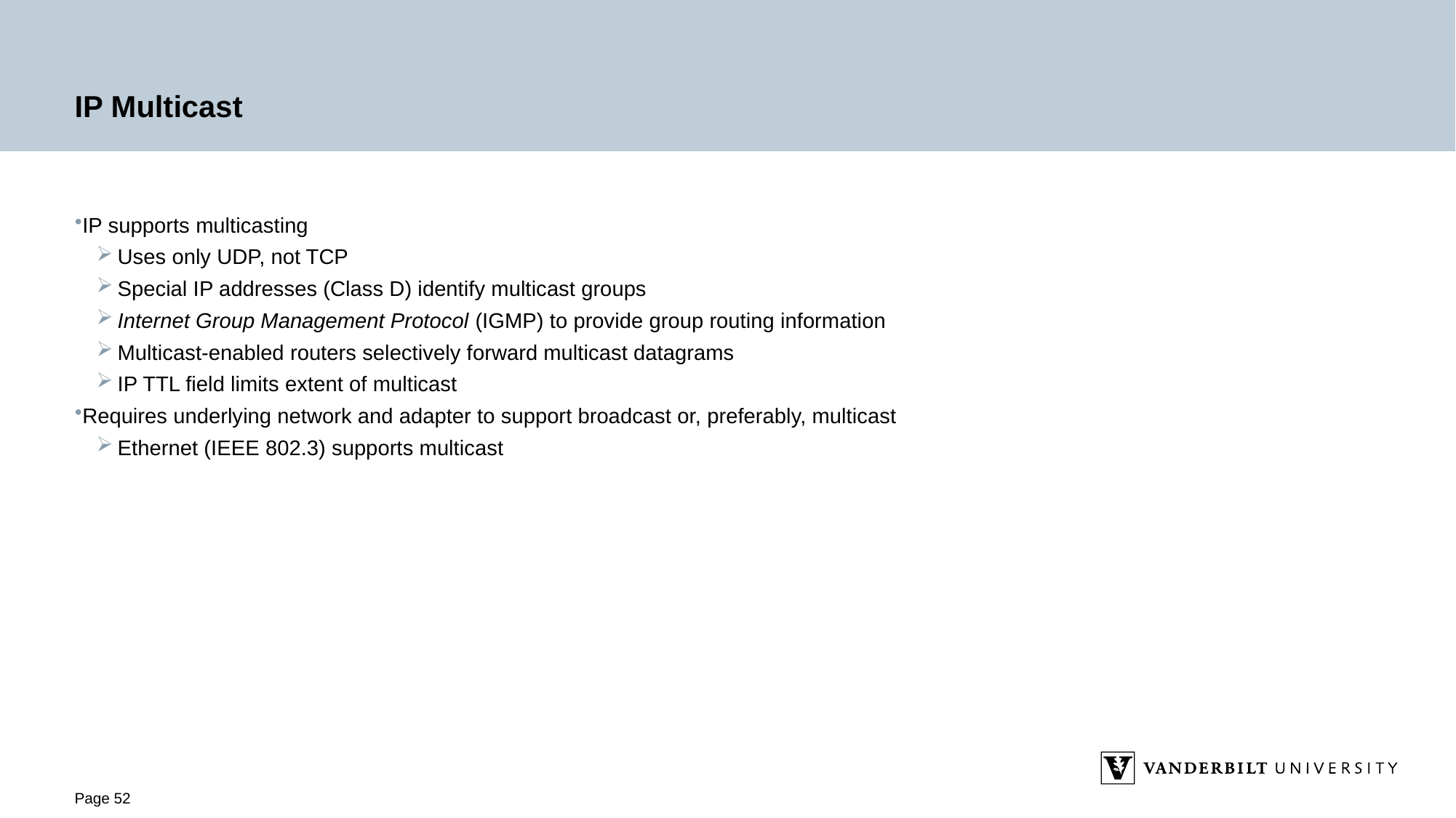

# IP Multicast

IP supports multicasting
Uses only UDP, not TCP
Special IP addresses (Class D) identify multicast groups
Internet Group Management Protocol (IGMP) to provide group routing information
Multicast-enabled routers selectively forward multicast datagrams
IP TTL field limits extent of multicast
Requires underlying network and adapter to support broadcast or, preferably, multicast
Ethernet (IEEE 802.3) supports multicast